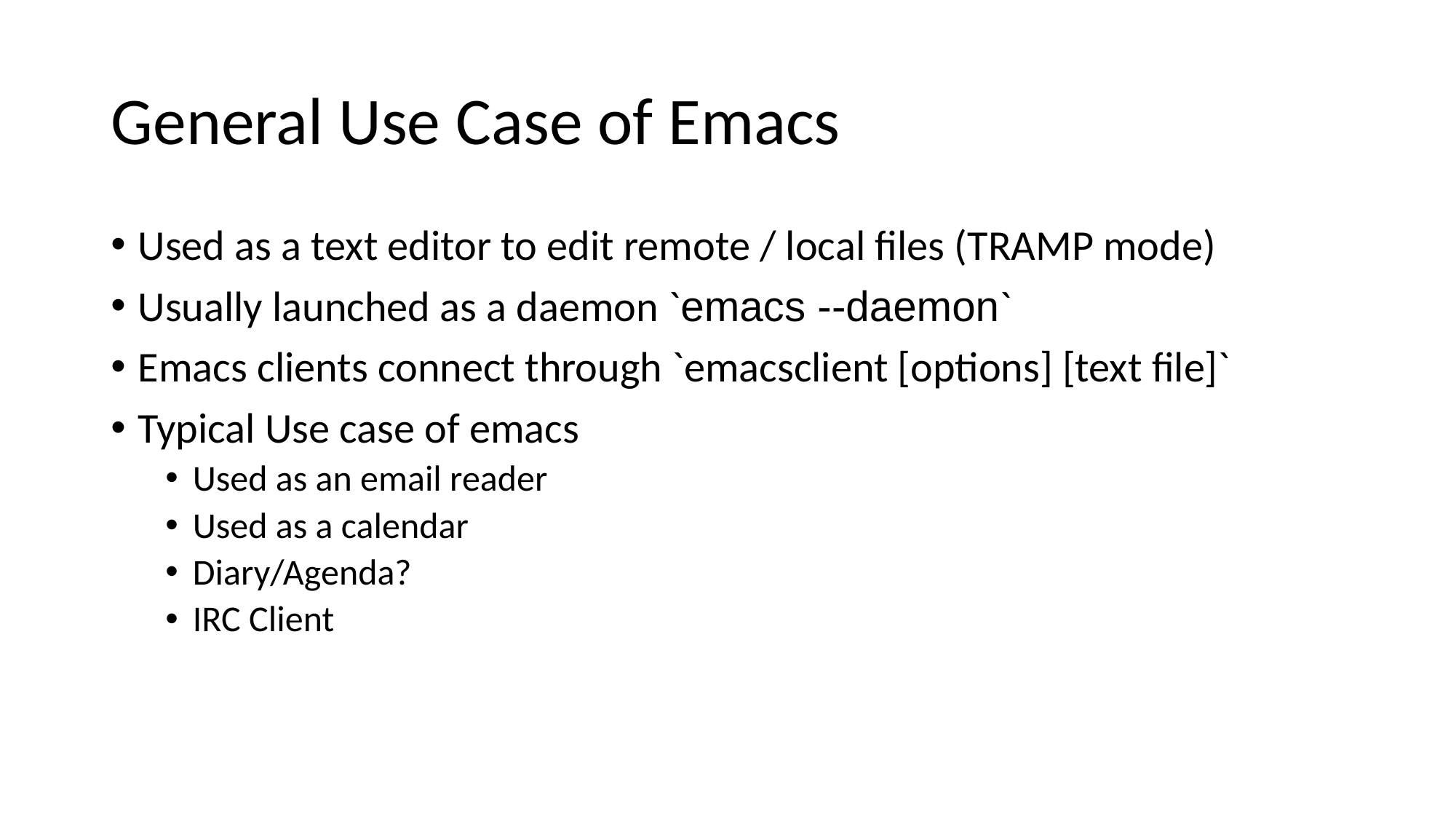

# General Use Case of Emacs
Used as a text editor to edit remote / local files (TRAMP mode)
Usually launched as a daemon `emacs --daemon`
Emacs clients connect through `emacsclient [options] [text file]`
Typical Use case of emacs
Used as an email reader
Used as a calendar
Diary/Agenda?
IRC Client